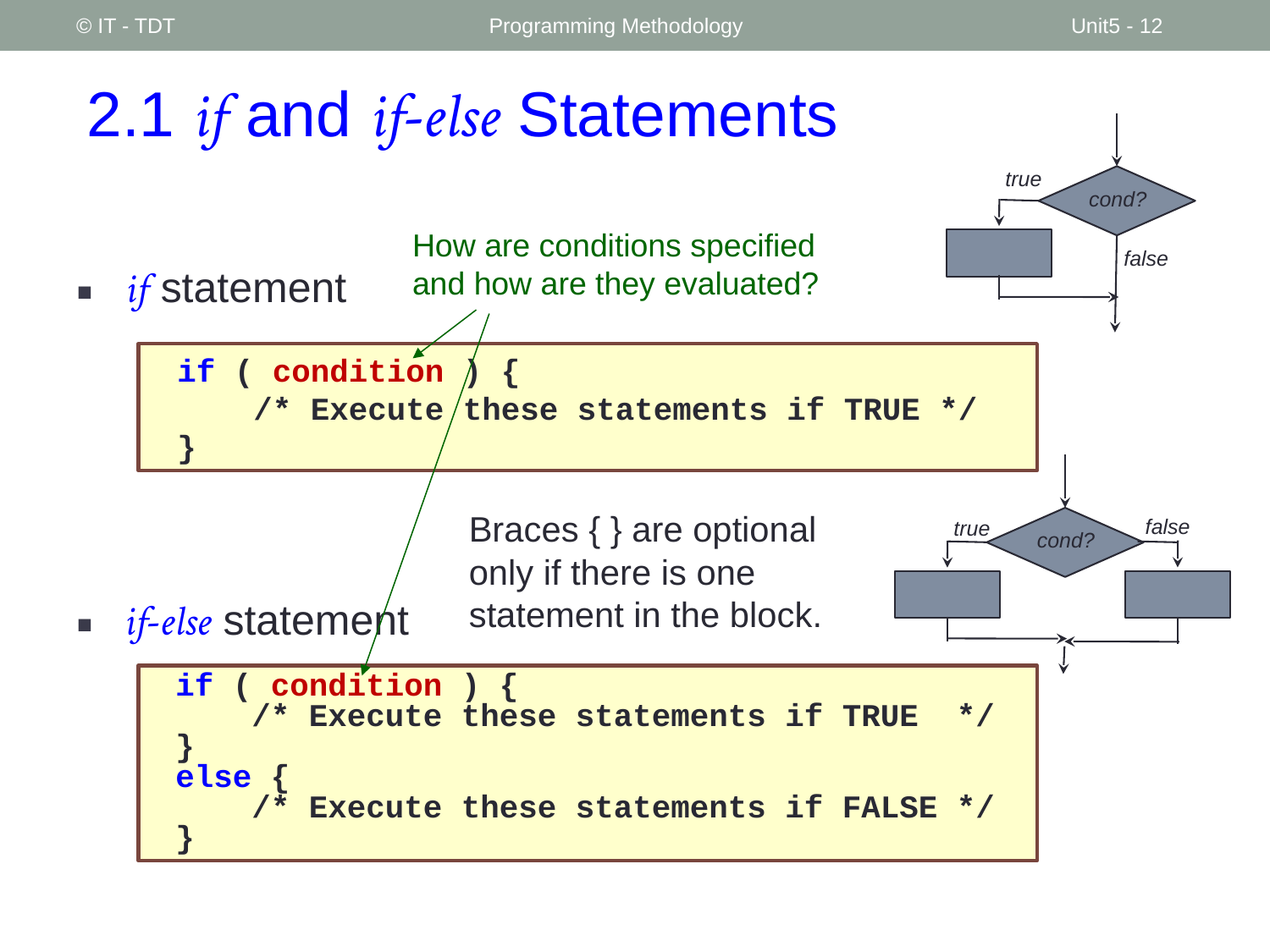

© IT - TDT
Programming Methodology
Unit5 - 12
# 2.1 if and if-else Statements
true

cond?

false
How are conditions specified and how are they evaluated?
if statement
if ( condition ) {
    /* Execute these statements if TRUE */
}
false

true
cond?

Braces { } are optional only if there is one statement in the block.
if-else statement
if ( condition ) {
    /* Execute these statements if TRUE  */
}
else {
    /* Execute these statements if FALSE */
}